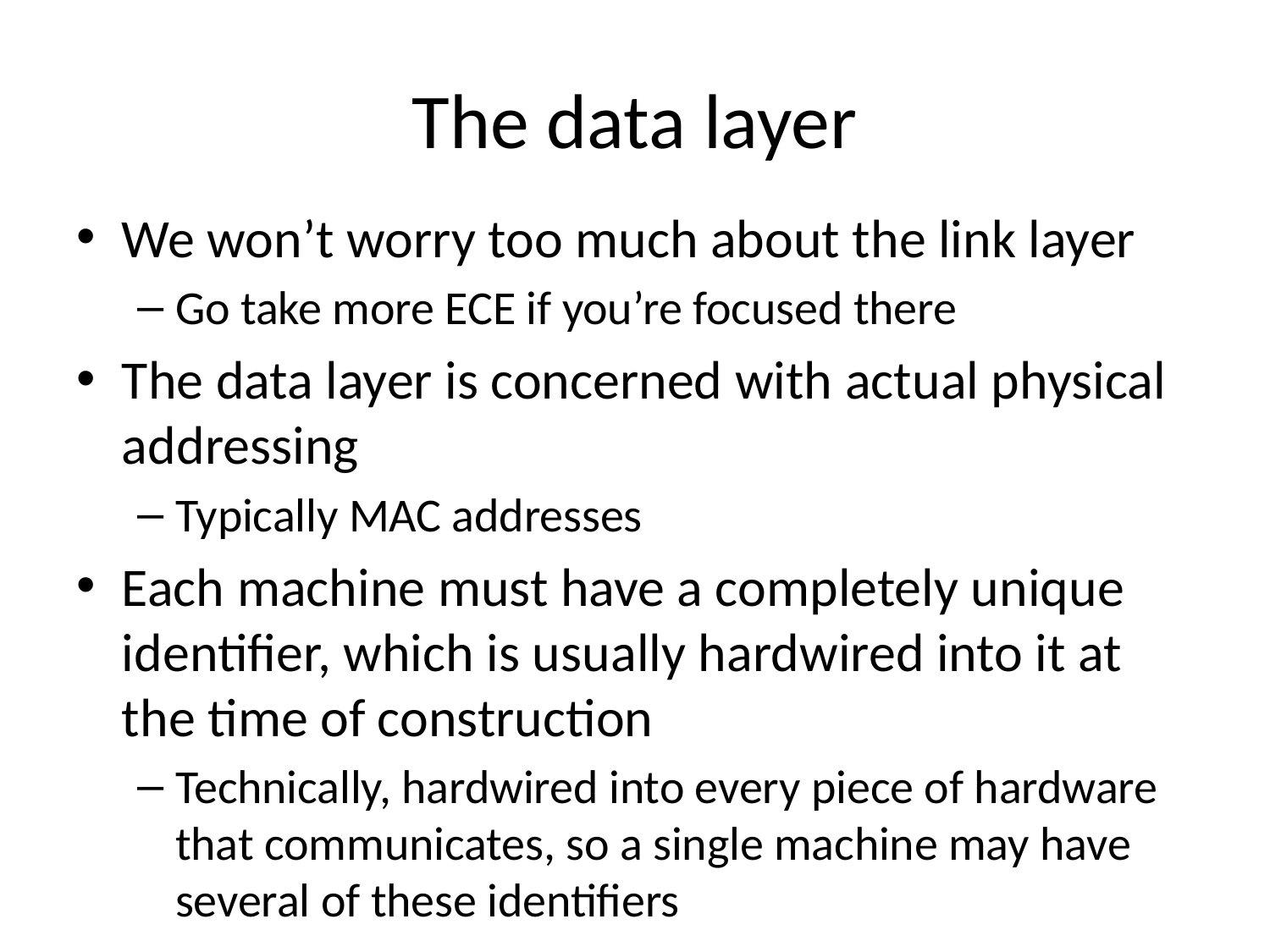

# The data layer
We won’t worry too much about the link layer
Go take more ECE if you’re focused there
The data layer is concerned with actual physical addressing
Typically MAC addresses
Each machine must have a completely unique identifier, which is usually hardwired into it at the time of construction
Technically, hardwired into every piece of hardware that communicates, so a single machine may have several of these identifiers